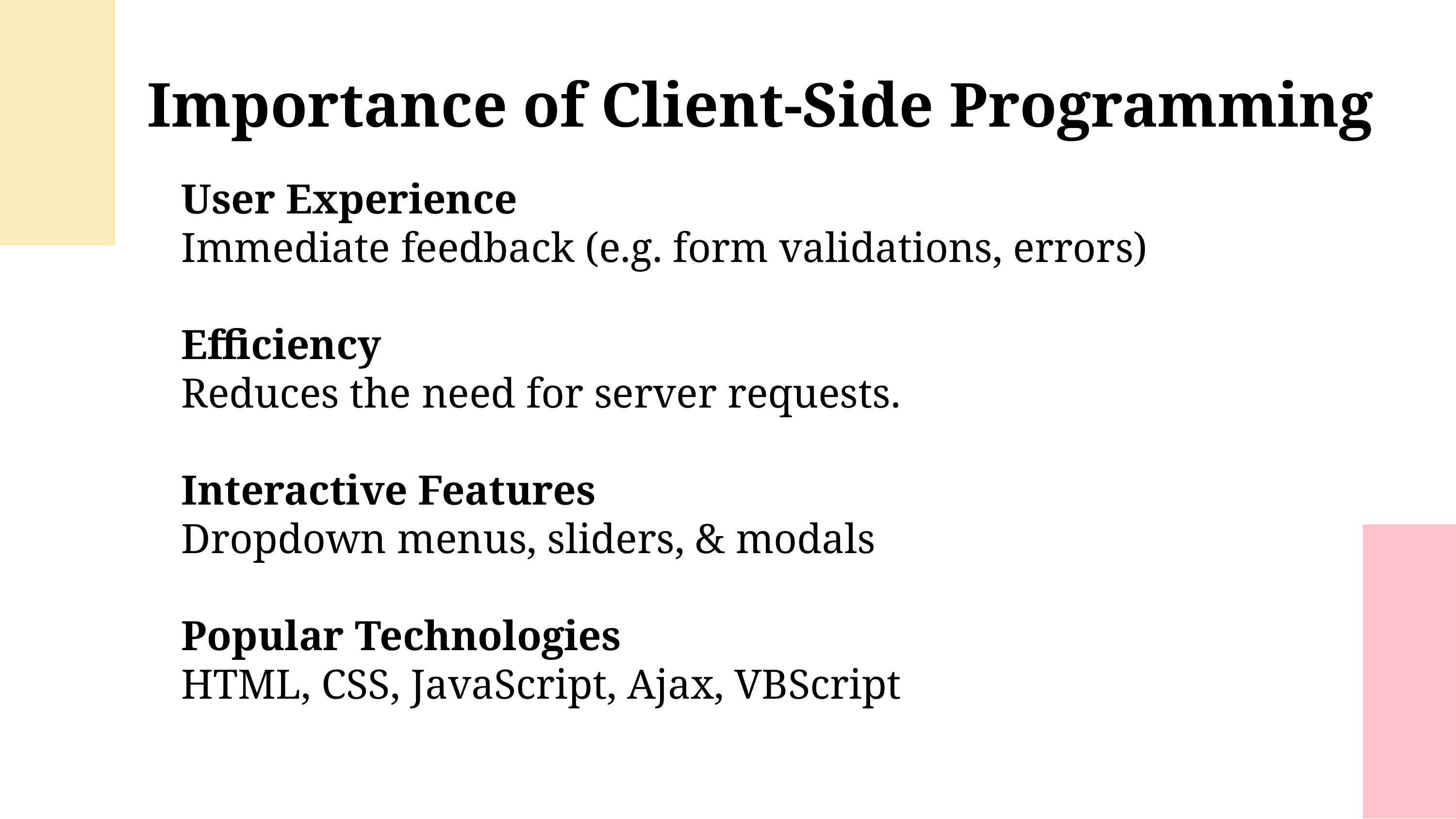

Importance of Client-Side Programming
User Experience
Immediate feedback (e.g. form validations, errors)

Efficiency
Reduces the need for server requests.

Interactive Features
Dropdown menus, sliders, & modals

Popular Technologies
HTML, CSS, JavaScript, Ajax, VBScript